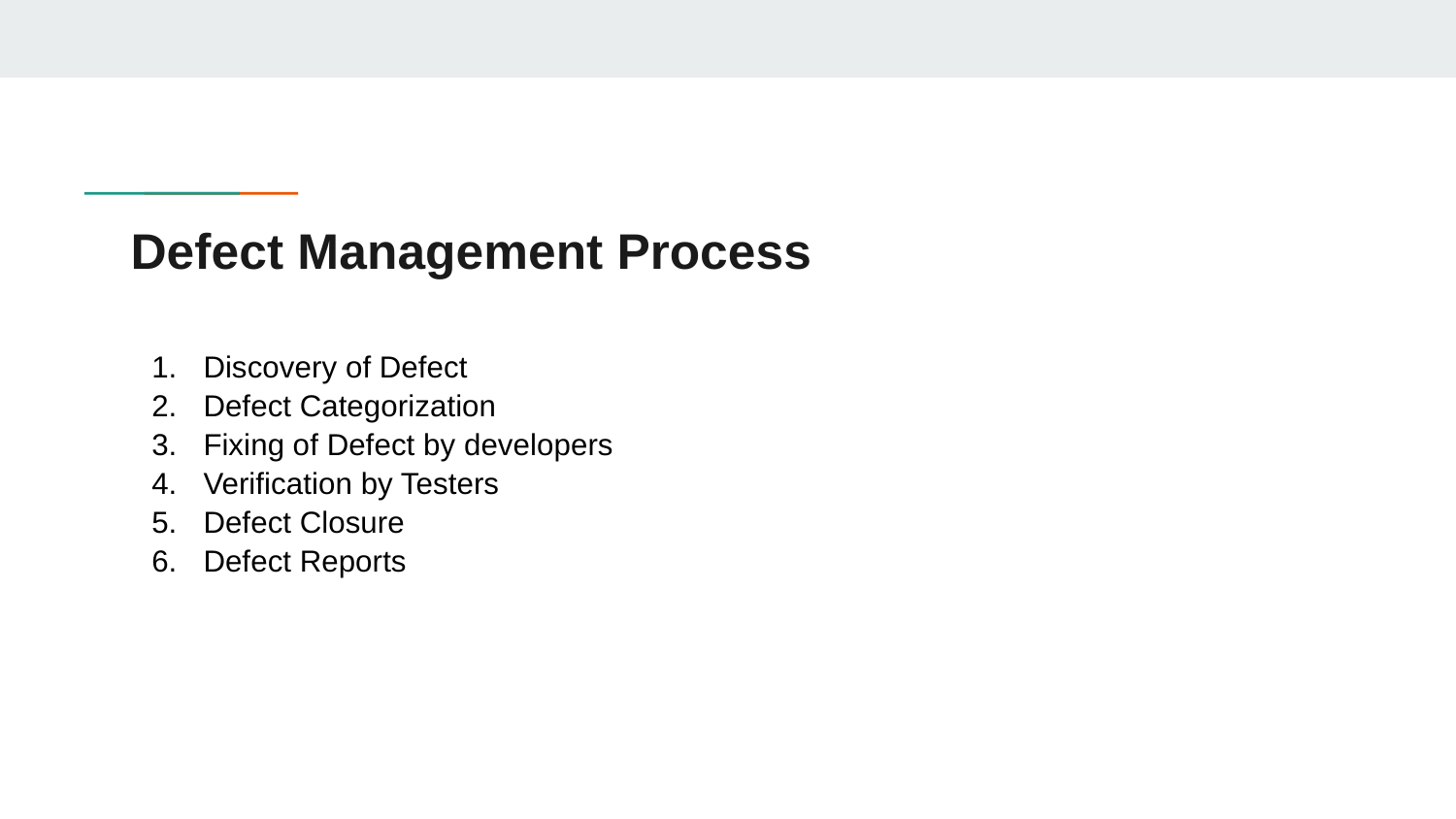

# Defect Management Process
Discovery of Defect
Defect Categorization
Fixing of Defect by developers
Verification by Testers
Defect Closure
Defect Reports